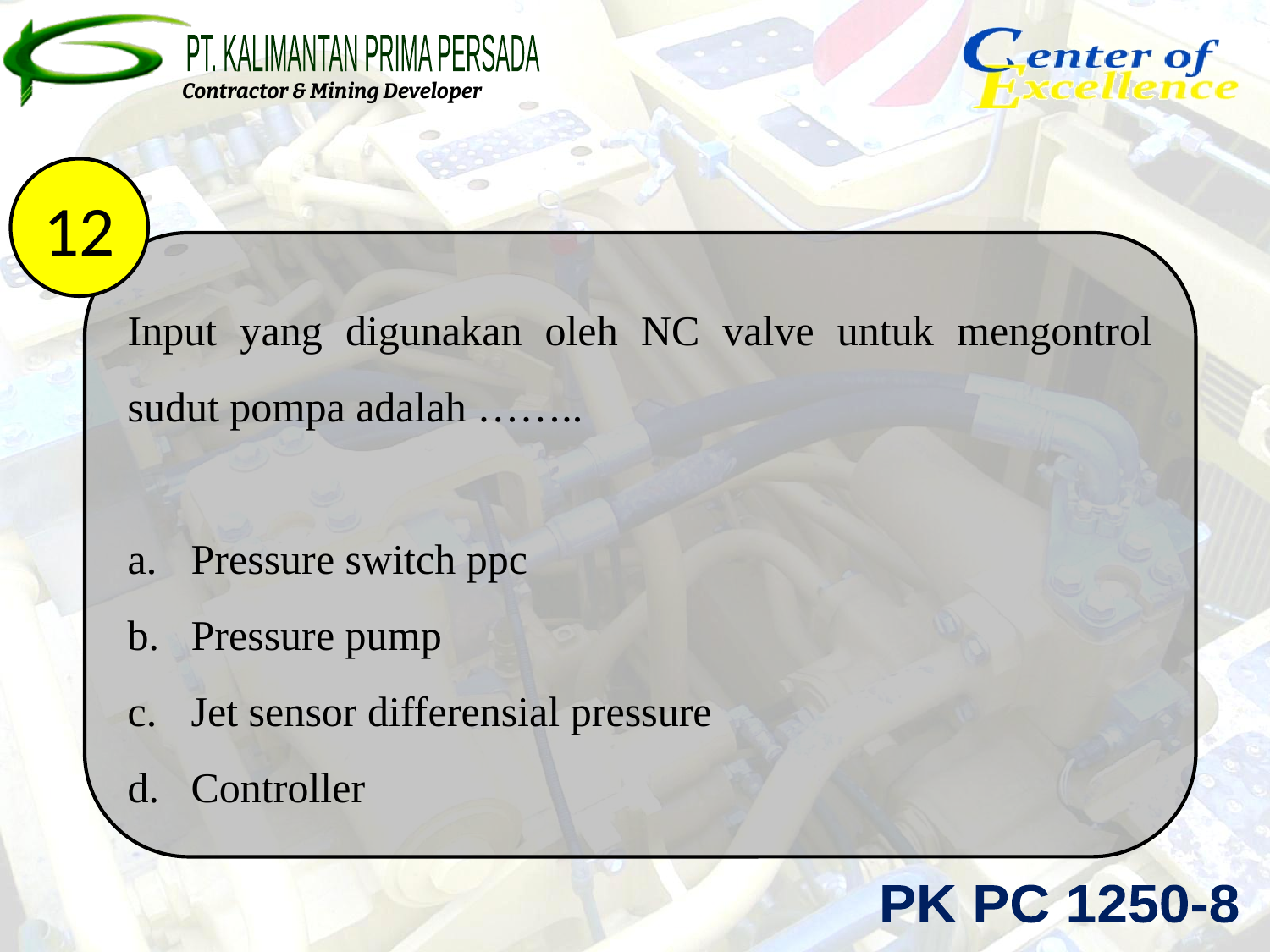

12
Input yang digunakan oleh NC valve untuk mengontrol sudut pompa adalah ……..

Pressure switch ppc
Pressure pump
Jet sensor differensial pressure
Controller